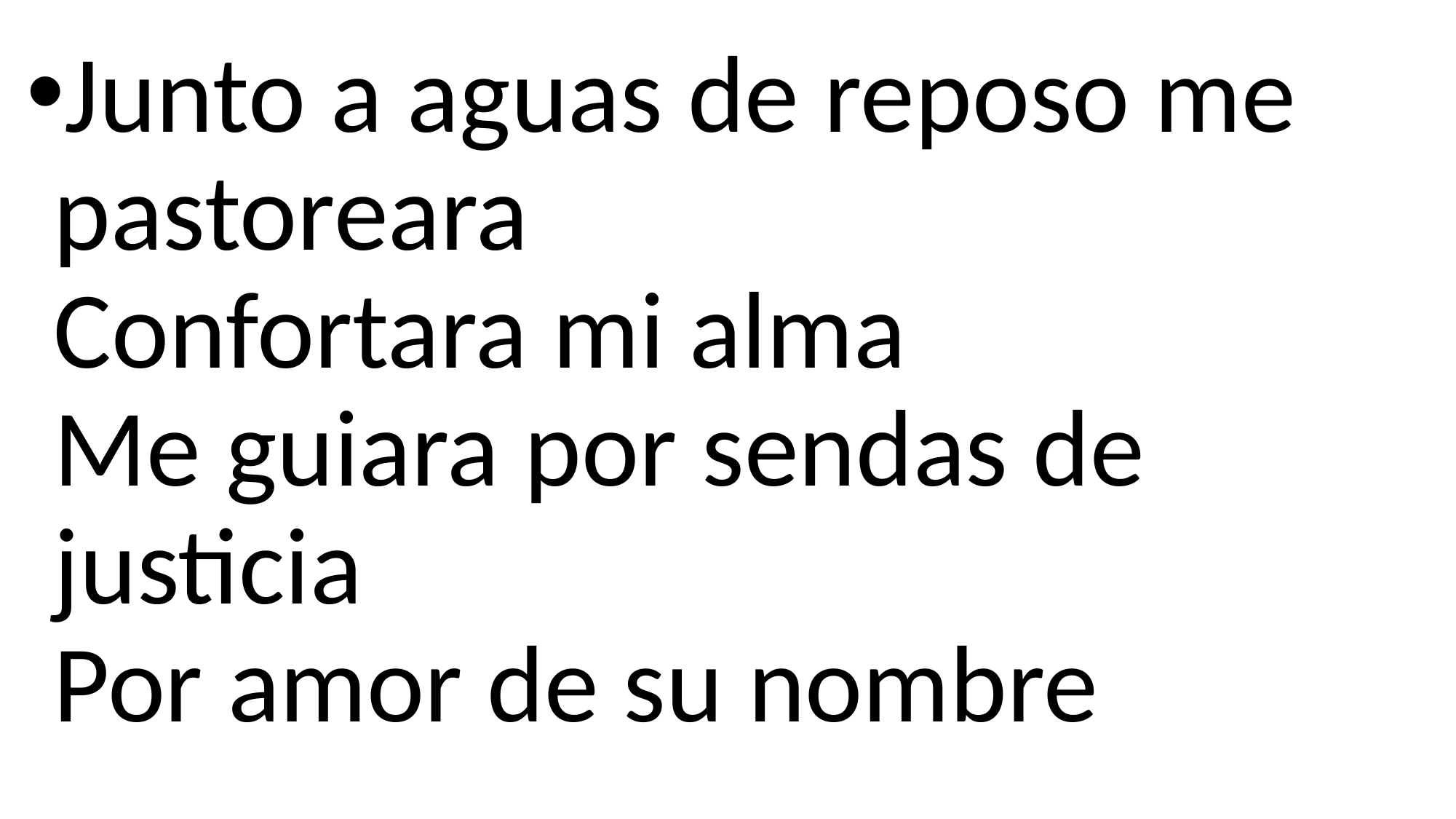

Junto a aguas de reposo me pastoreara
Confortara mi alma
Me guiara por sendas de justicia
Por amor de su nombre